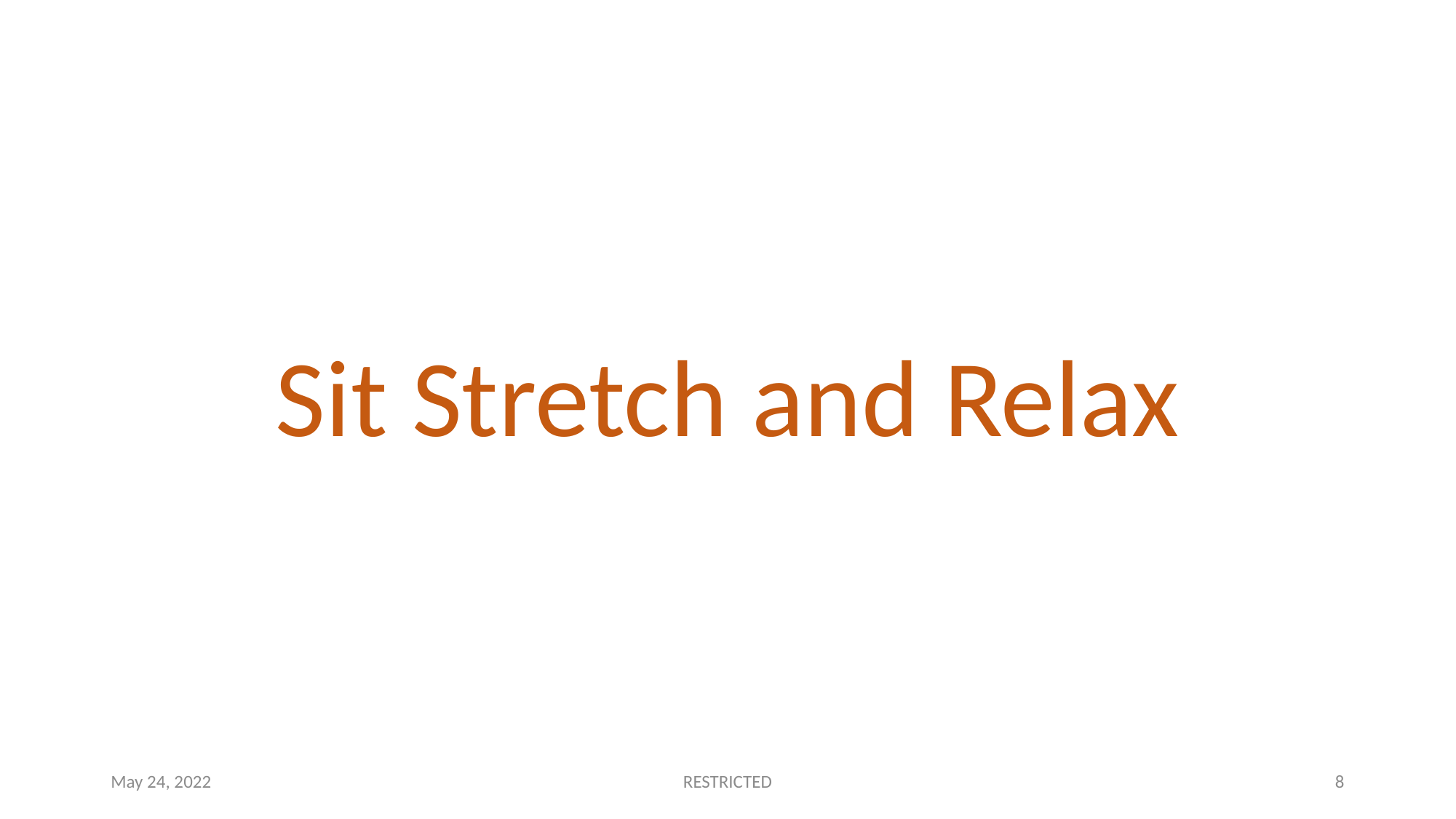

# Sit Stretch and Relax
May 24, 2022
RESTRICTED
8